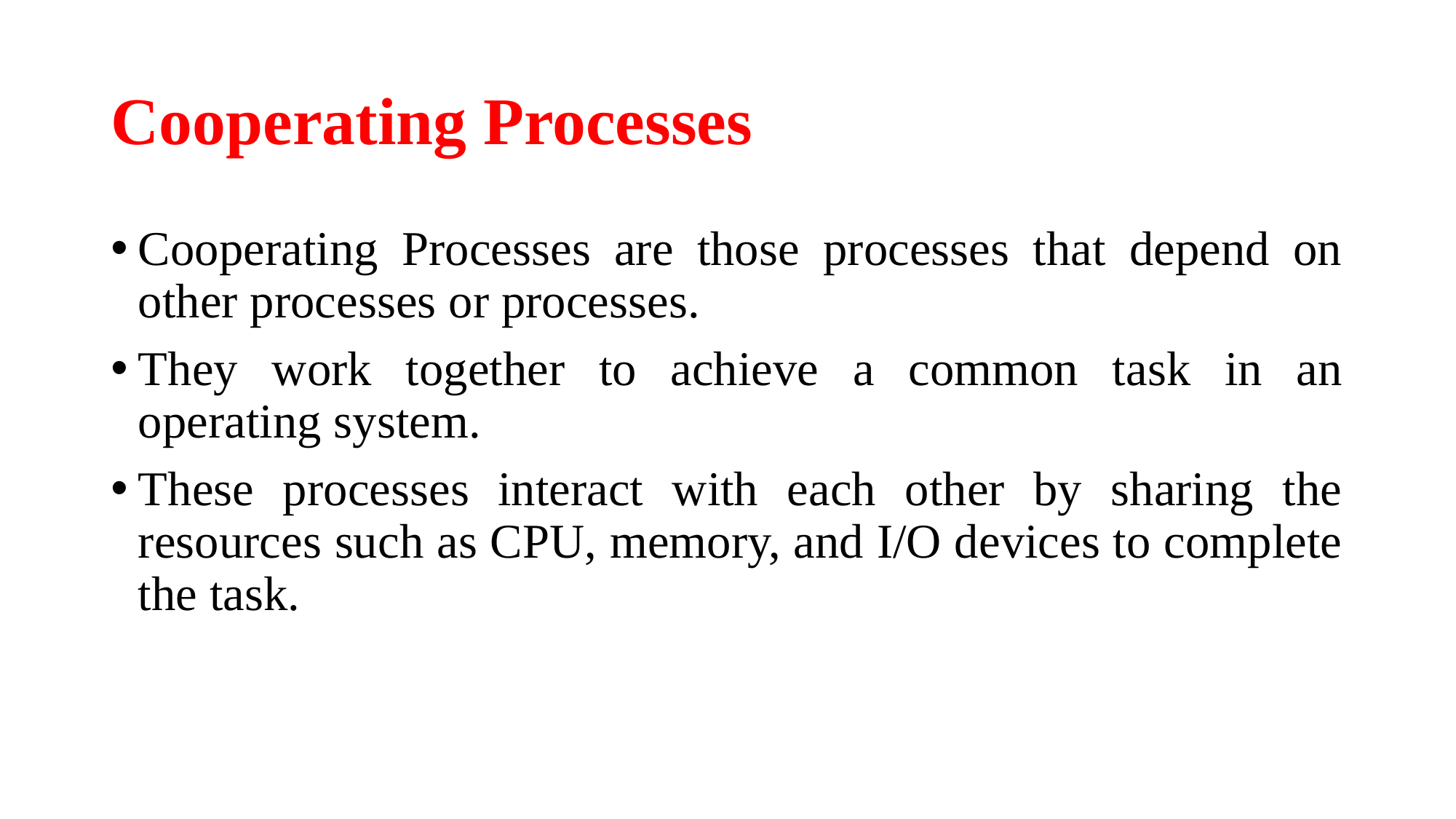

# Cooperating Processes
Cooperating Processes are those processes that depend on other processes or processes.
They work together to achieve a common task in an operating system.
These processes interact with each other by sharing the resources such as CPU, memory, and I/O devices to complete the task.